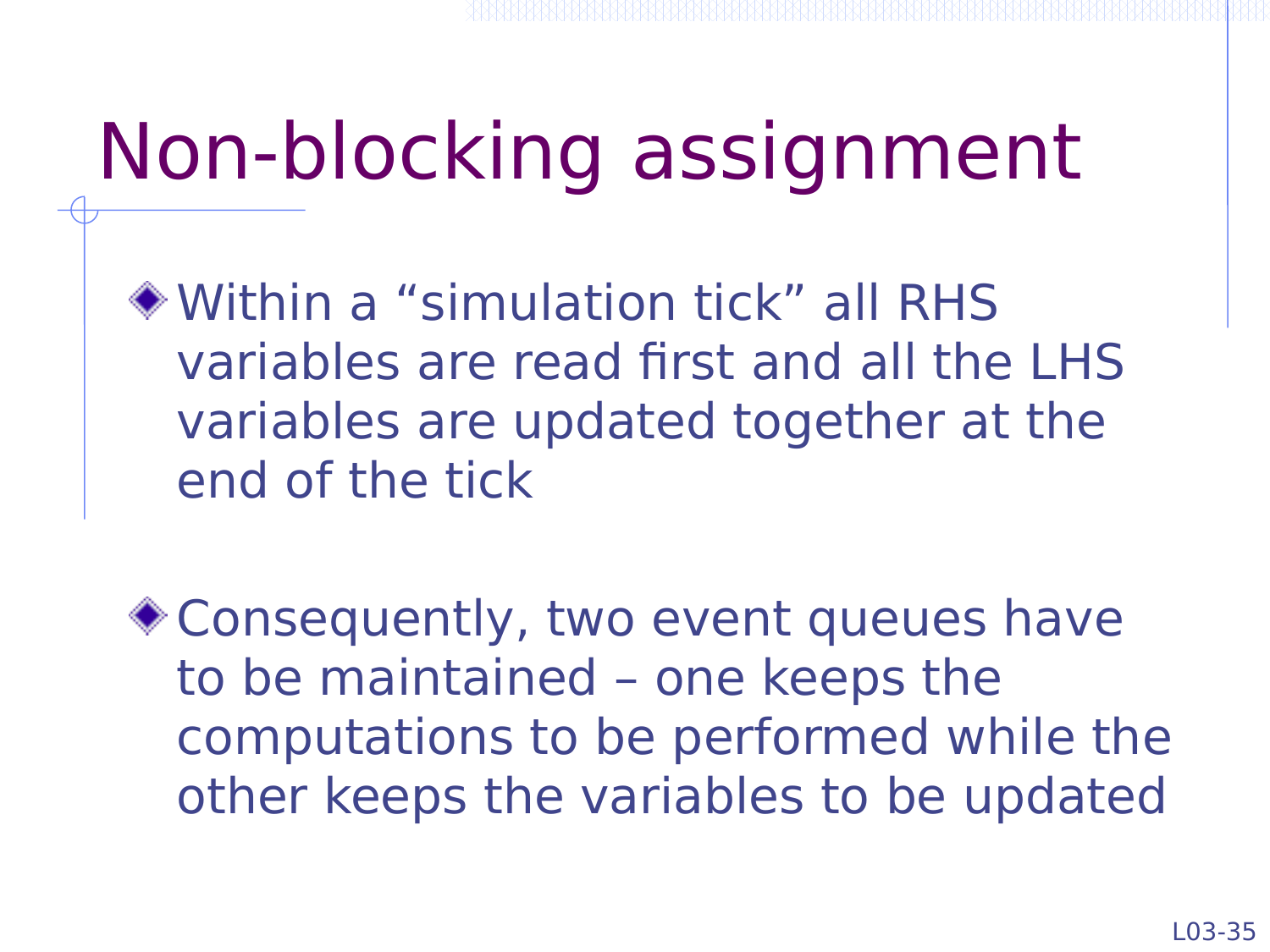

# Non-blocking assignment
Within a “simulation tick” all RHS variables are read first and all the LHS variables are updated together at the end of the tick

Consequently, two event queues have to be maintained – one keeps the computations to be performed while the other keeps the variables to be updated
L03-35